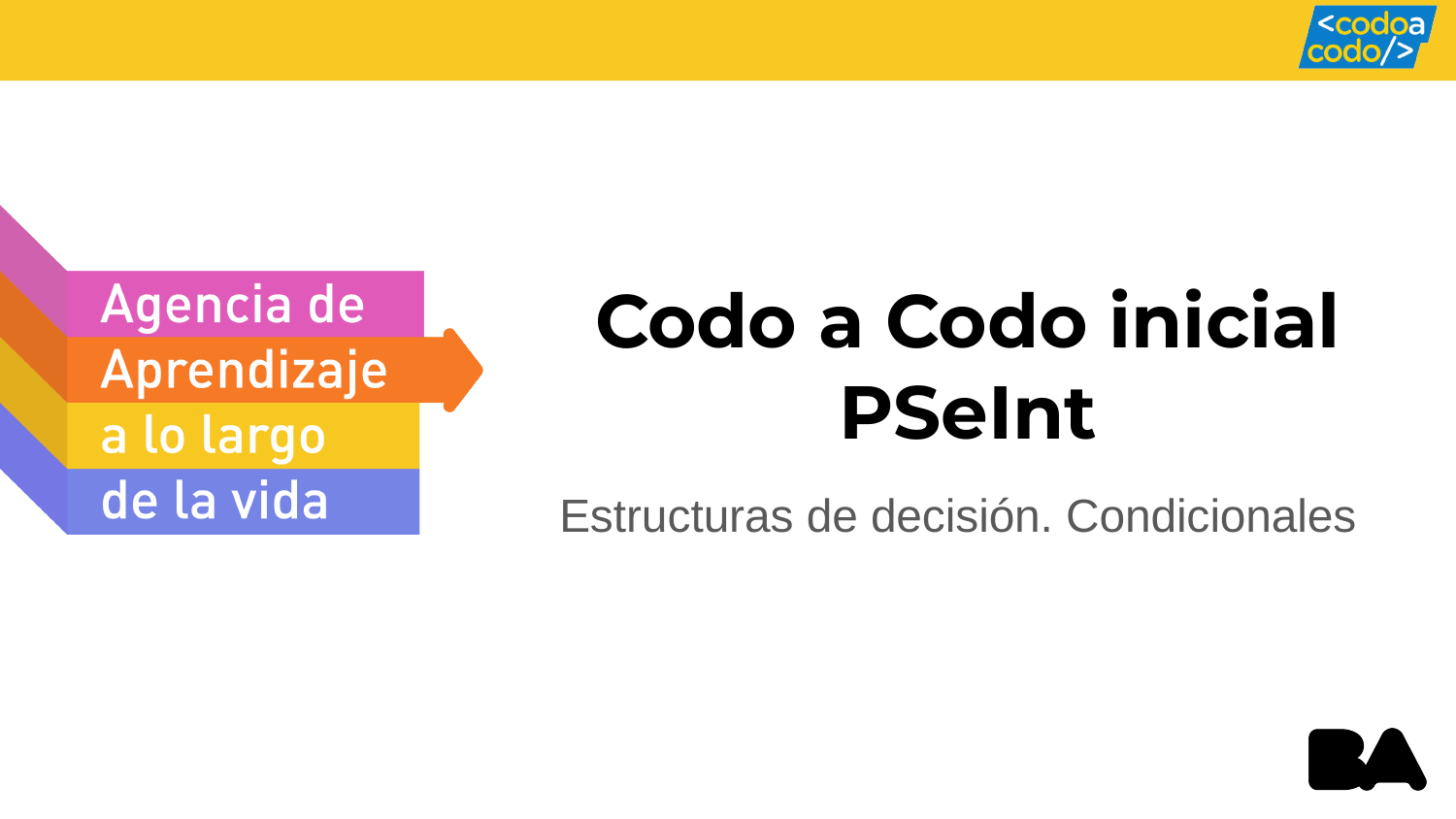

# Codo a Codo inicial
PSeInt
Estructuras de decisión. Condicionales